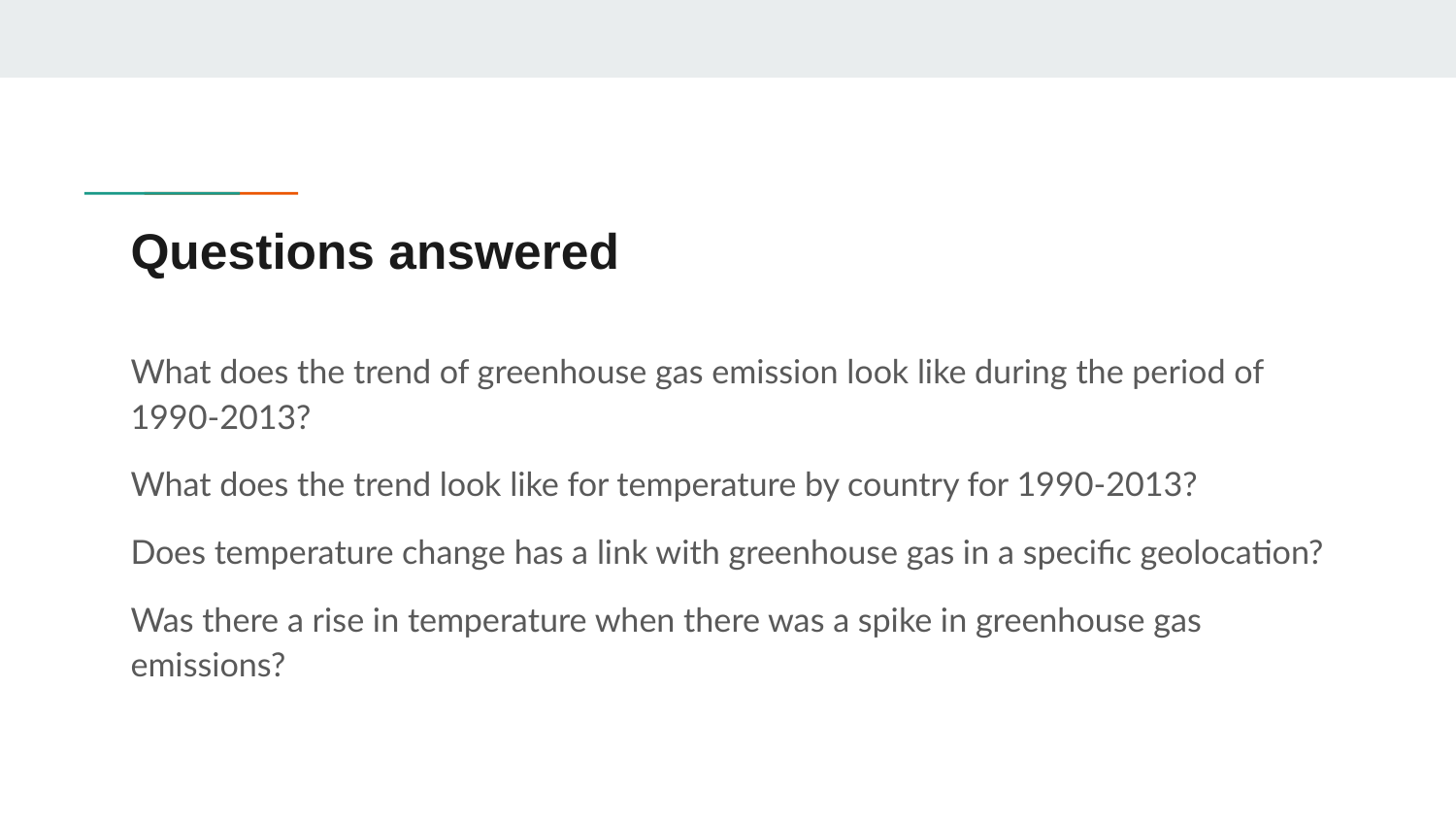

# Questions answered
What does the trend of greenhouse gas emission look like during the period of 1990-2013?
What does the trend look like for temperature by country for 1990-2013?
Does temperature change has a link with greenhouse gas in a specific geolocation?
Was there a rise in temperature when there was a spike in greenhouse gas emissions?